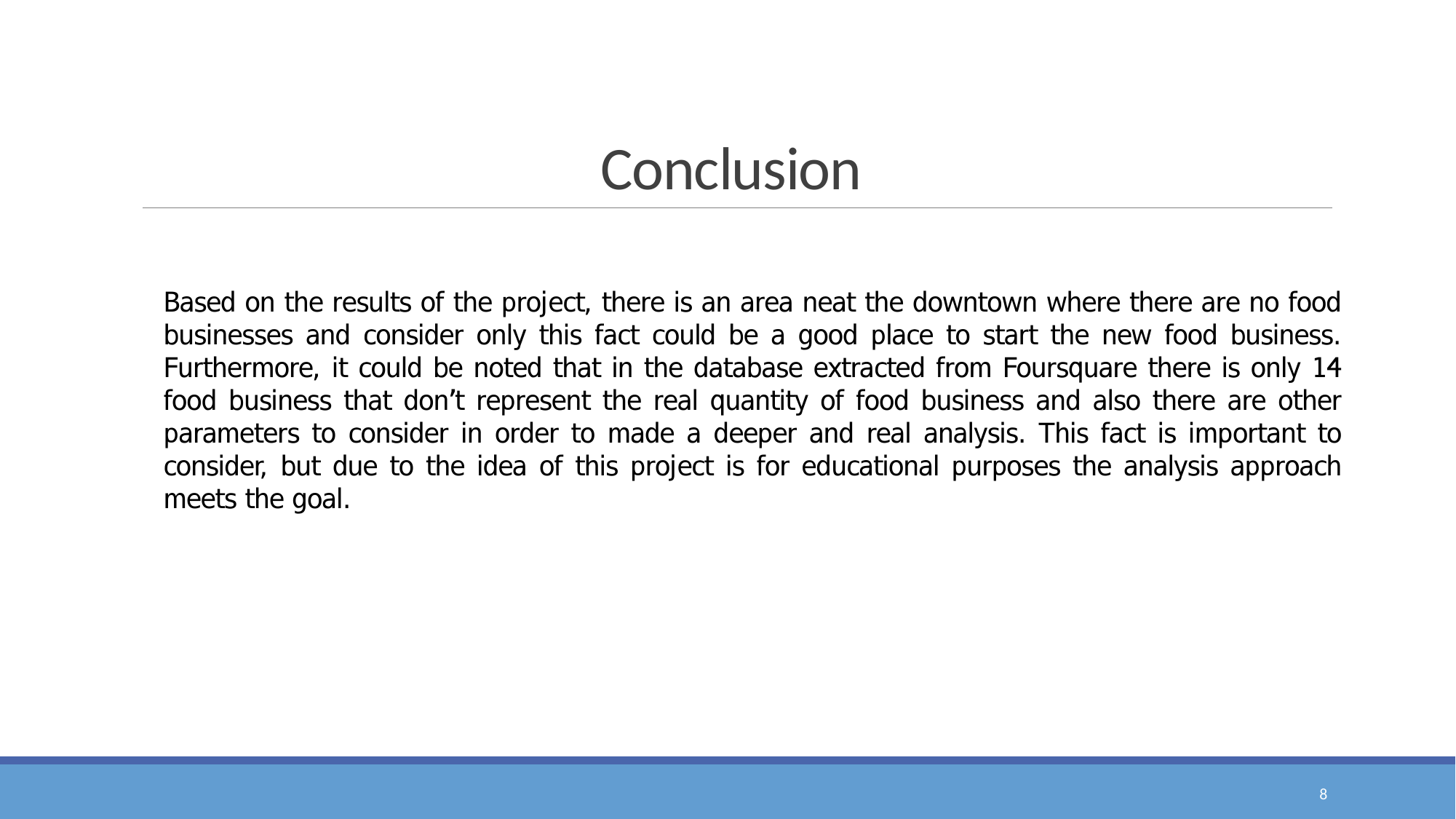

# Conclusion
Based on the results of the project, there is an area neat the downtown where there are no food businesses and consider only this fact could be a good place to start the new food business. Furthermore, it could be noted that in the database extracted from Foursquare there is only 14 food business that don’t represent the real quantity of food business and also there are other parameters to consider in order to made a deeper and real analysis. This fact is important to consider, but due to the idea of this project is for educational purposes the analysis approach meets the goal.
8